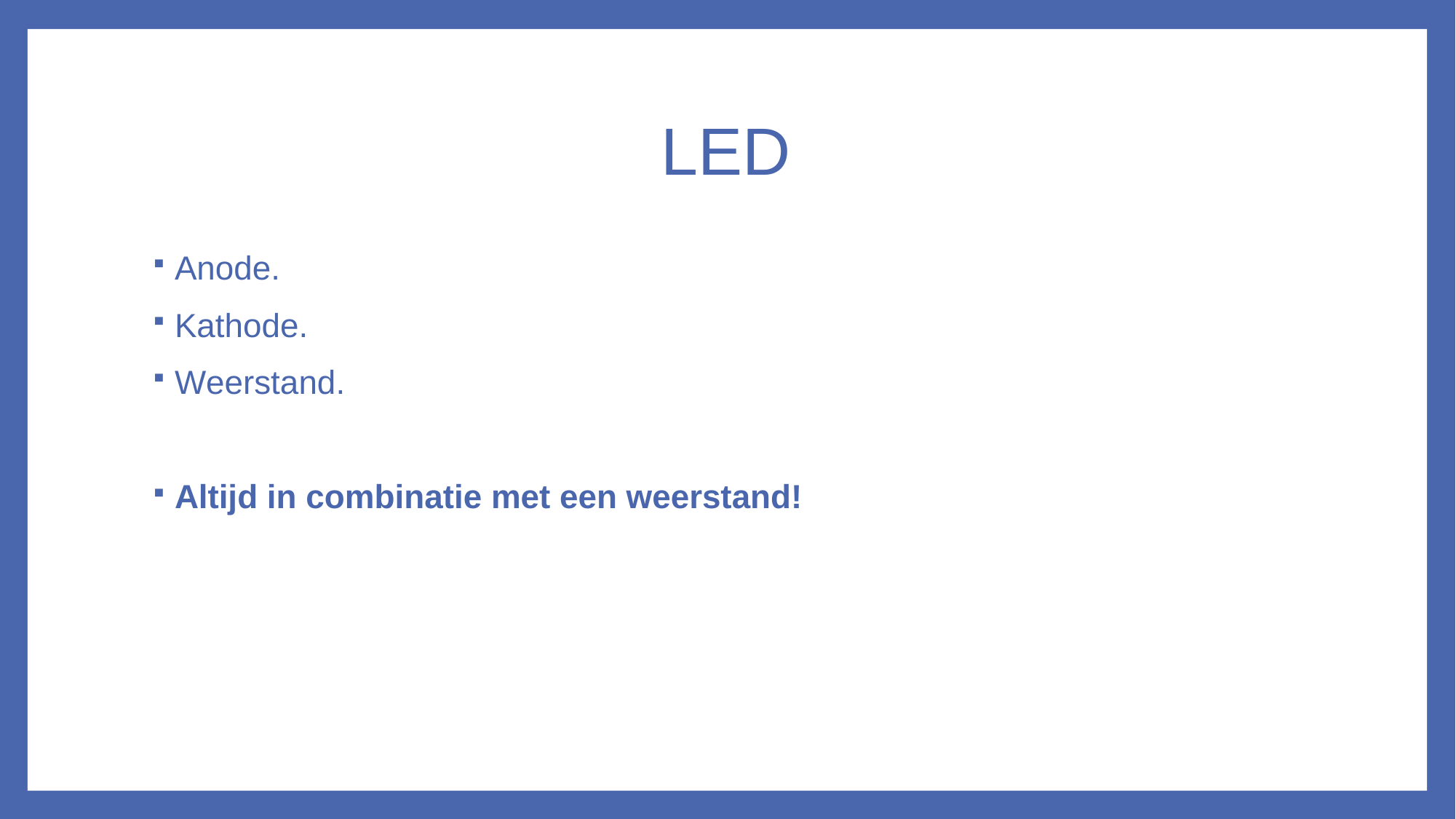

# LED
Anode.
Kathode.
Weerstand.

Altijd in combinatie met een weerstand!